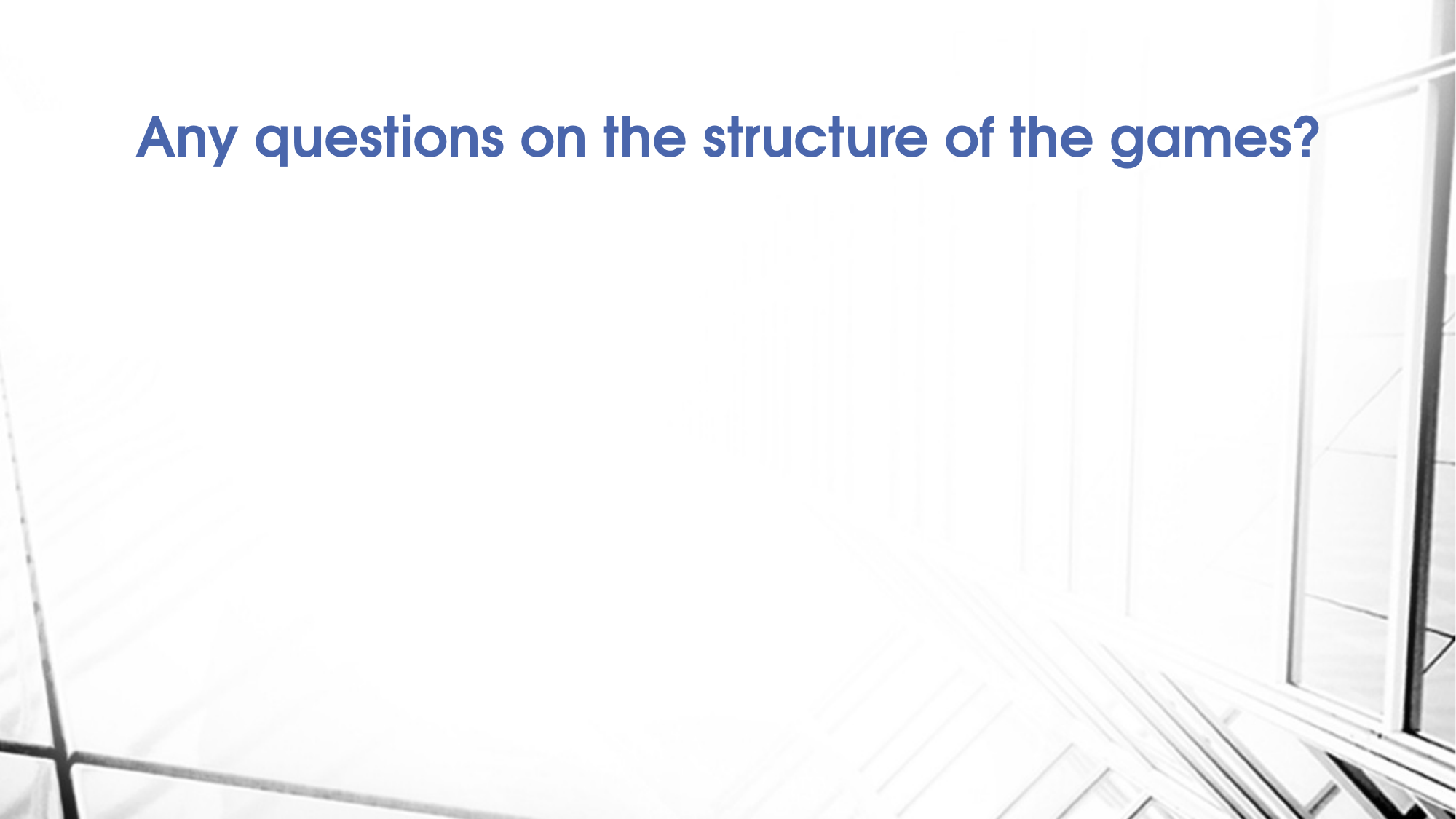

# Any questions on the structure of the games?